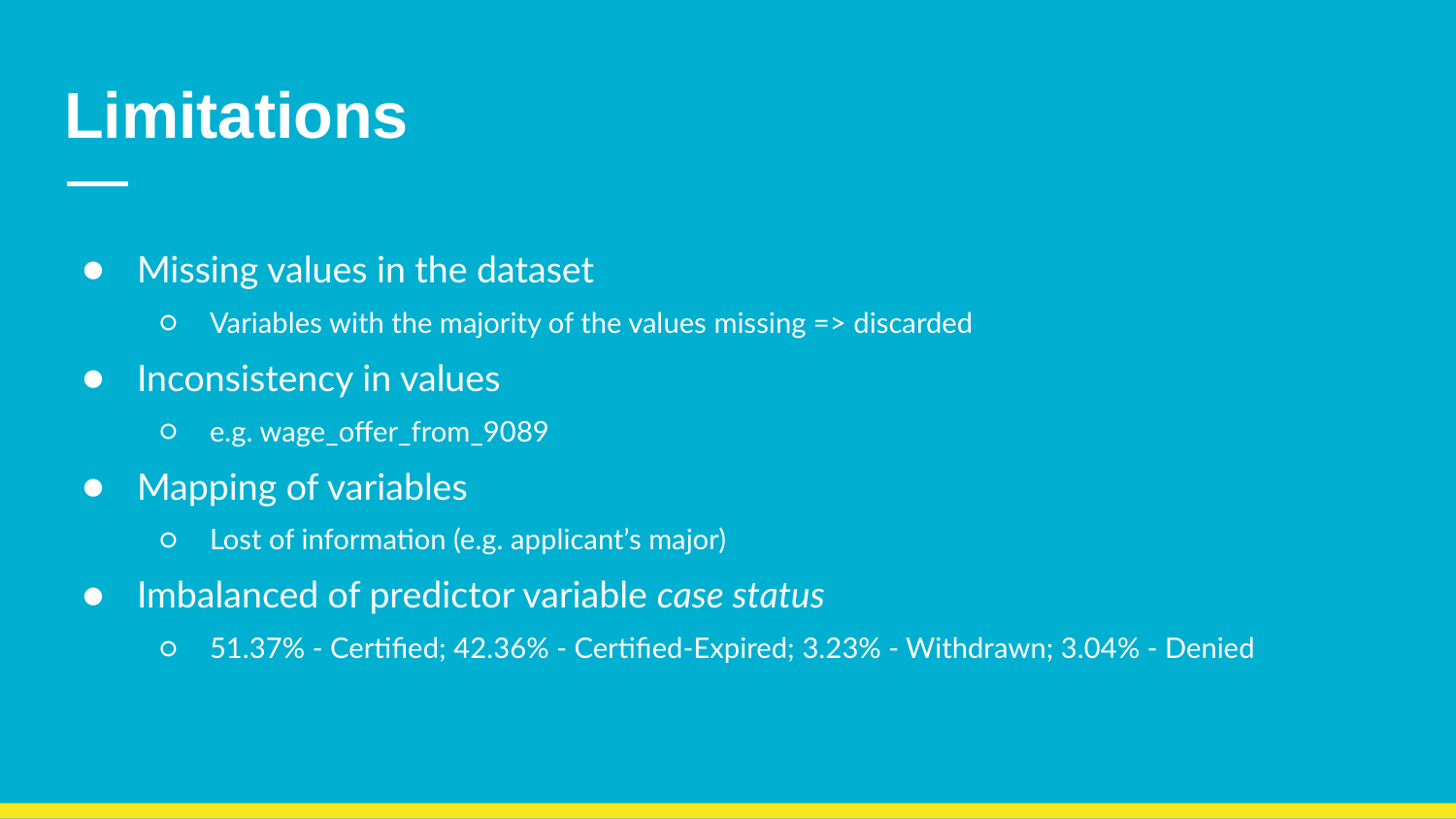

# Limitations
Missing values in the dataset
Variables with the majority of the values missing => discarded
Inconsistency in values
e.g. wage_offer_from_9089
Mapping of variables
Lost of information (e.g. applicant’s major)
Imbalanced of predictor variable case status
51.37% - Certified; 42.36% - Certified-Expired; 3.23% - Withdrawn; 3.04% - Denied